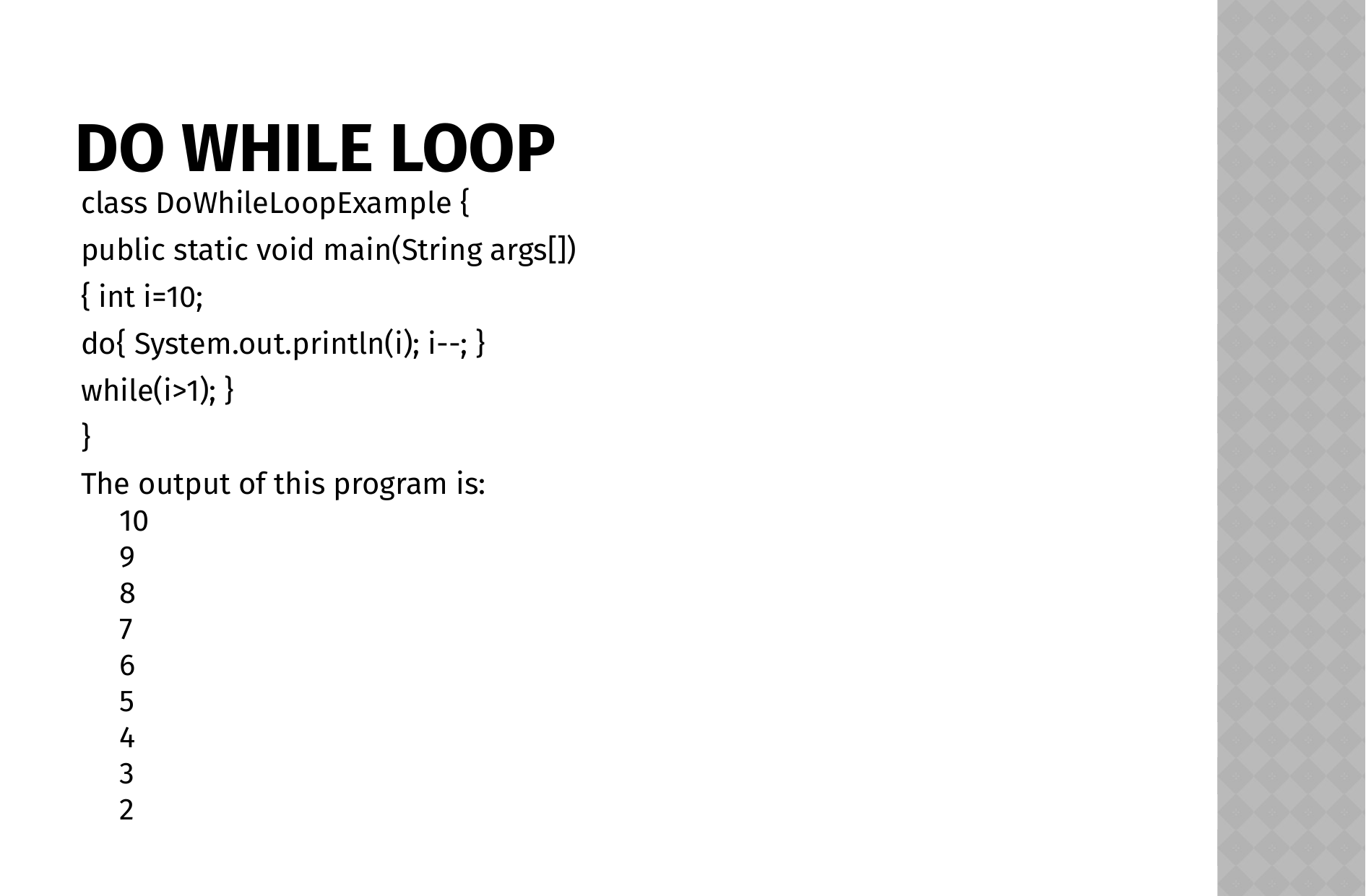

# do while loop
class DoWhileLoopExample {
public static void main(String args[])
{ int i=10;
do{ System.out.println(i); i--; }
while(i>1); }
}
The output of this program is:
10
9
8
7
6
5
4
3
2